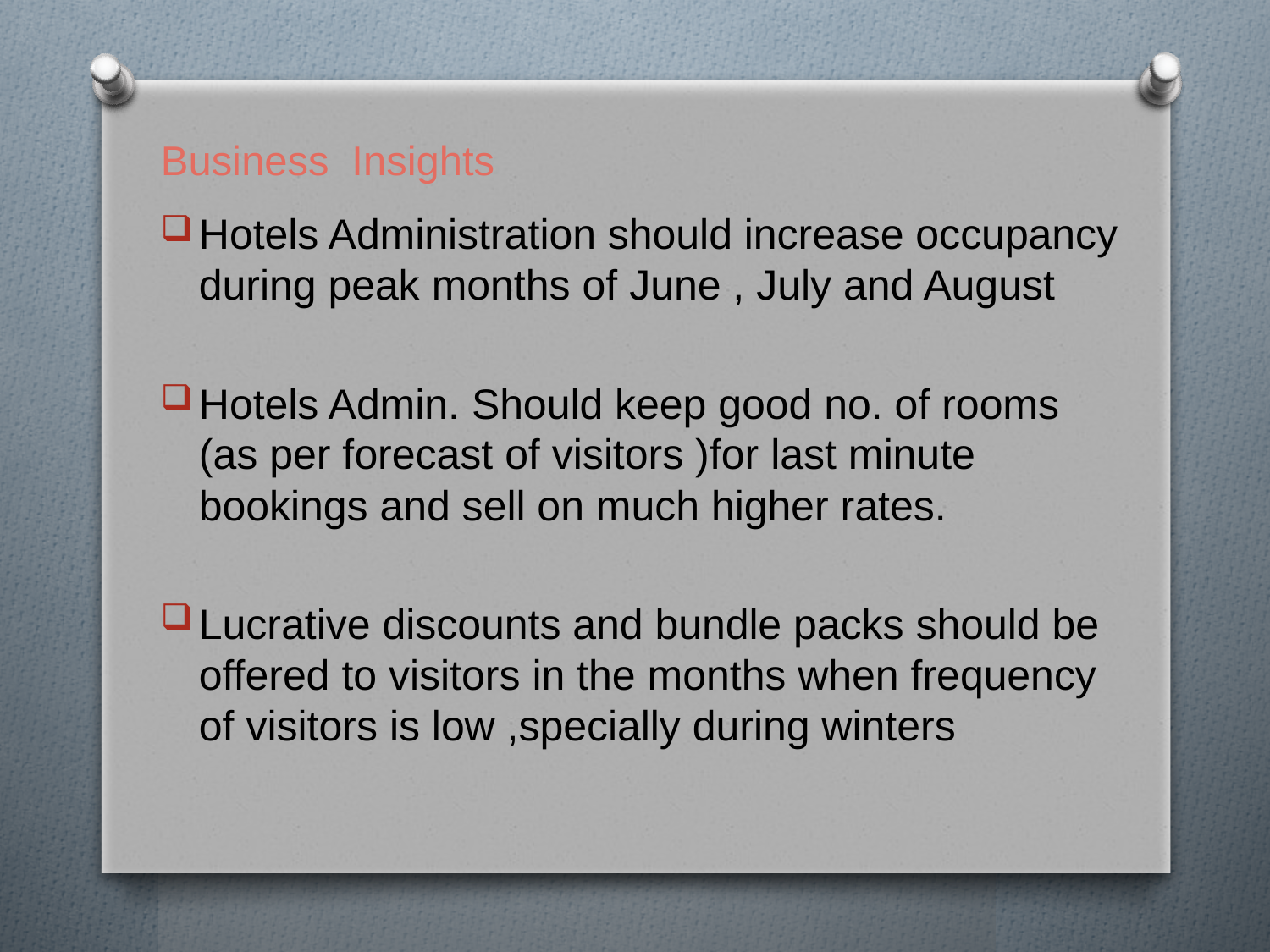

# Business  Insights
Hotels Administration should increase occupancy during peak months of June , July and August

Hotels Admin. Should keep good no. of rooms (as per forecast of visitors )for last minute bookings and sell on much higher rates.

Lucrative discounts and bundle packs should be offered to visitors in the months when frequency of visitors is low ,specially during winters